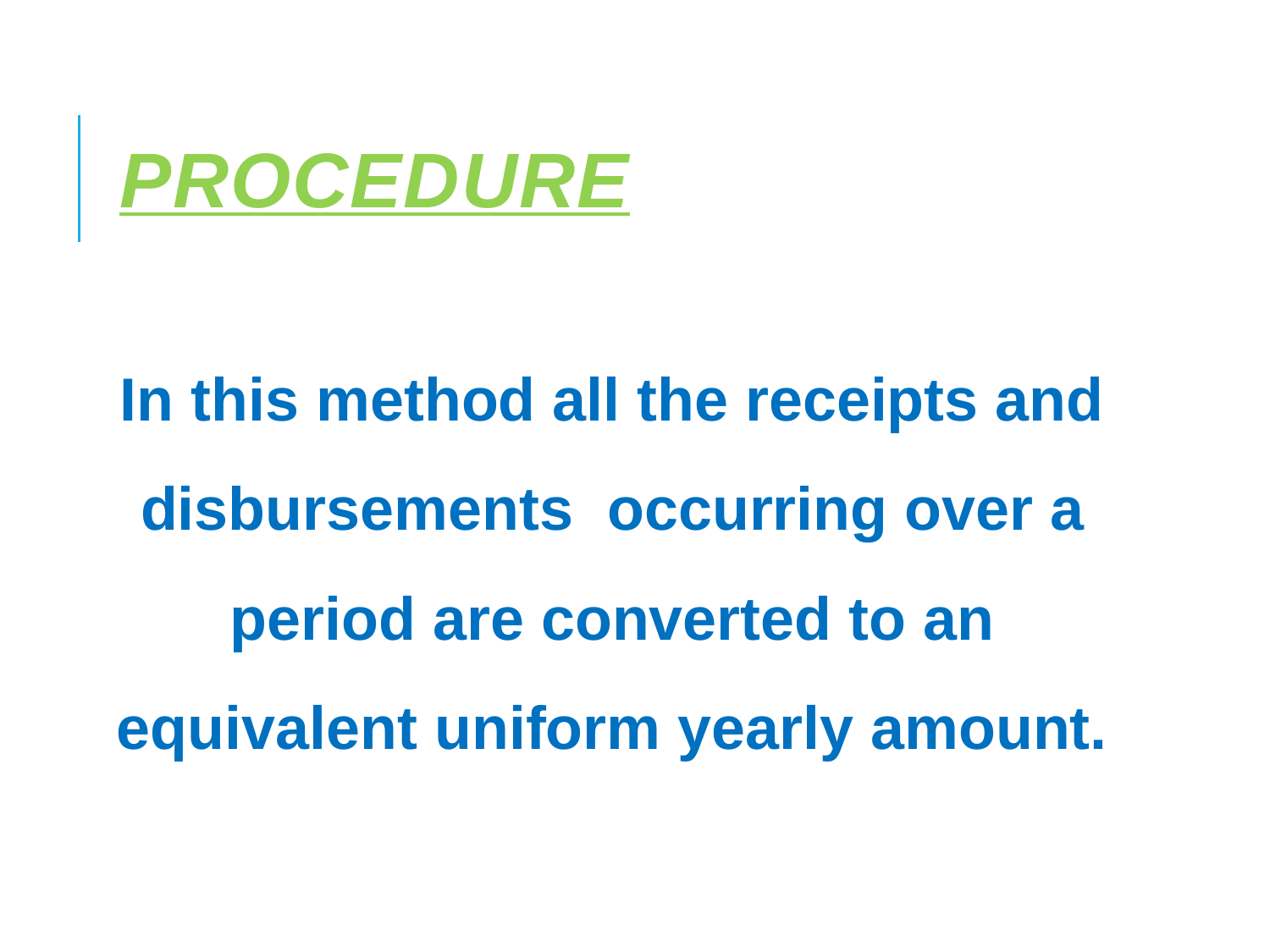

# Procedure
In this method all the receipts and disbursements  occurring over a period are converted to an equivalent uniform yearly amount.